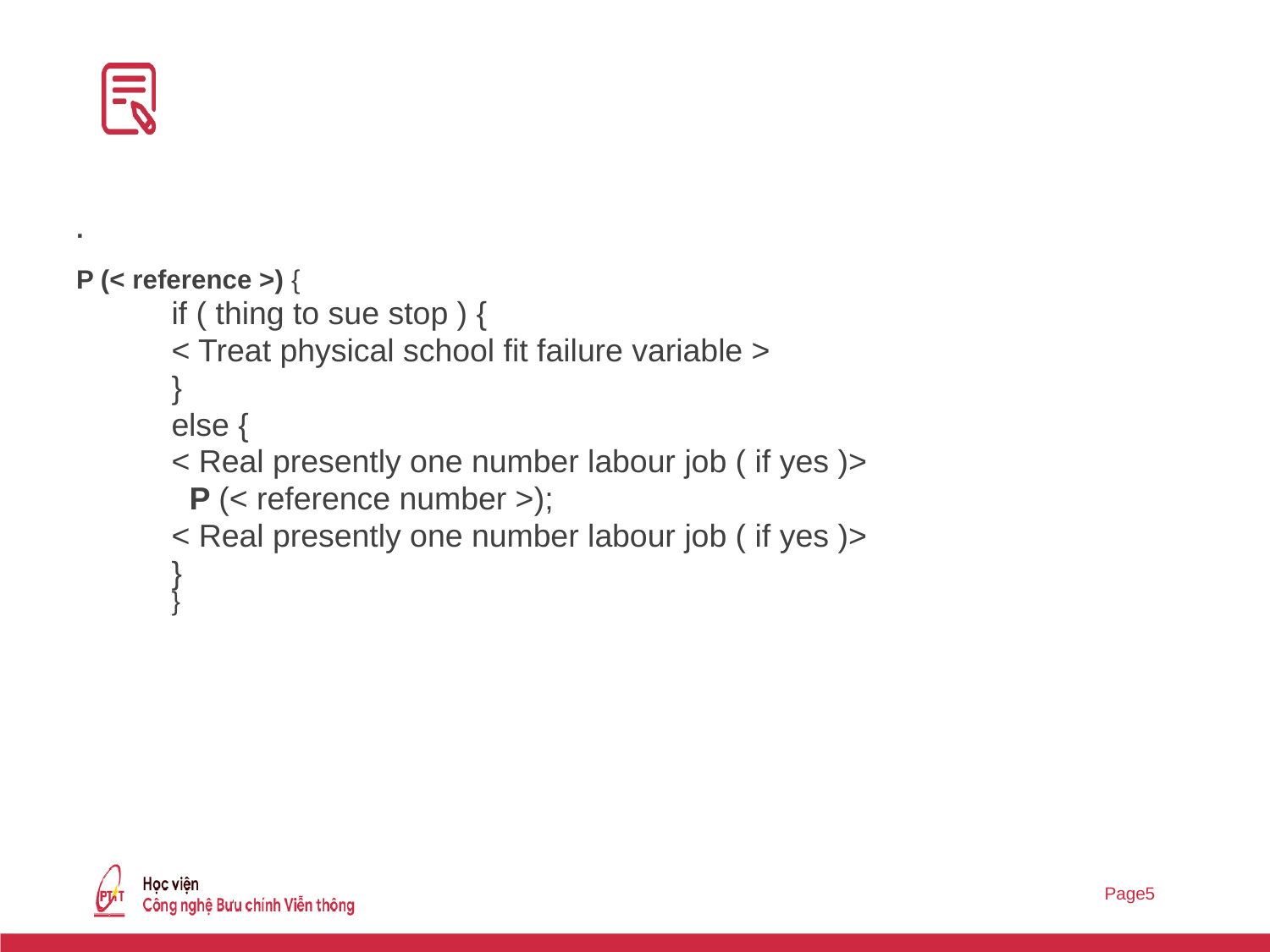

#
.

P (< reference >) {
if ( thing to sue stop ) {
< Treat physical school fit failure variable >
}
else {
< Real presently one number labour job ( if yes )>
  P (< reference number >);
< Real presently one number labour job ( if yes )>
}
}